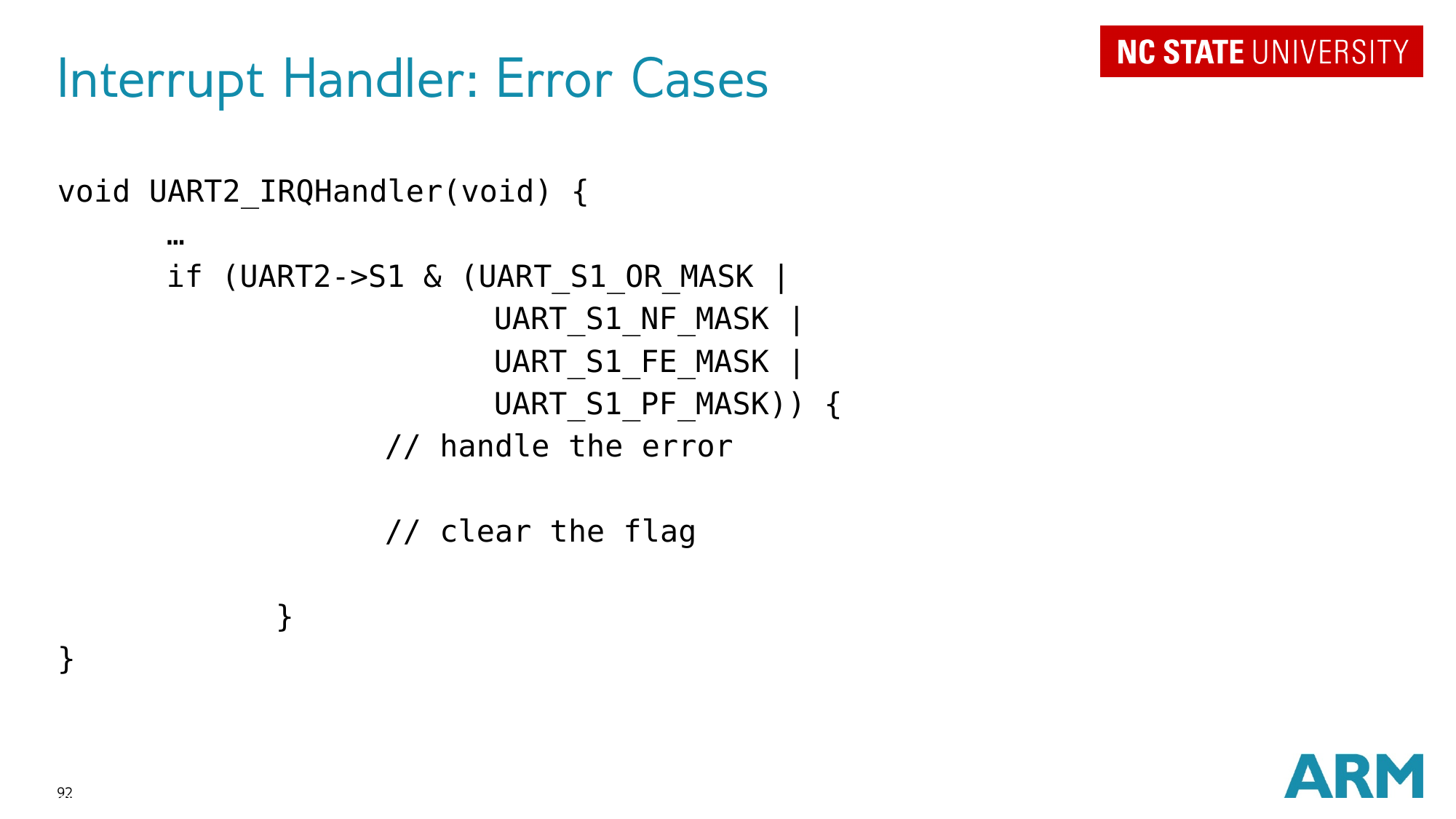

# Interrupt Handler: Error Cases
void UART2_IRQHandler(void) {
	…
	if (UART2->S1 & (UART_S1_OR_MASK |
				UART_S1_NF_MASK |
				UART_S1_FE_MASK |
				UART_S1_PF_MASK)) {
			// handle the error

			// clear the flag

		}
}